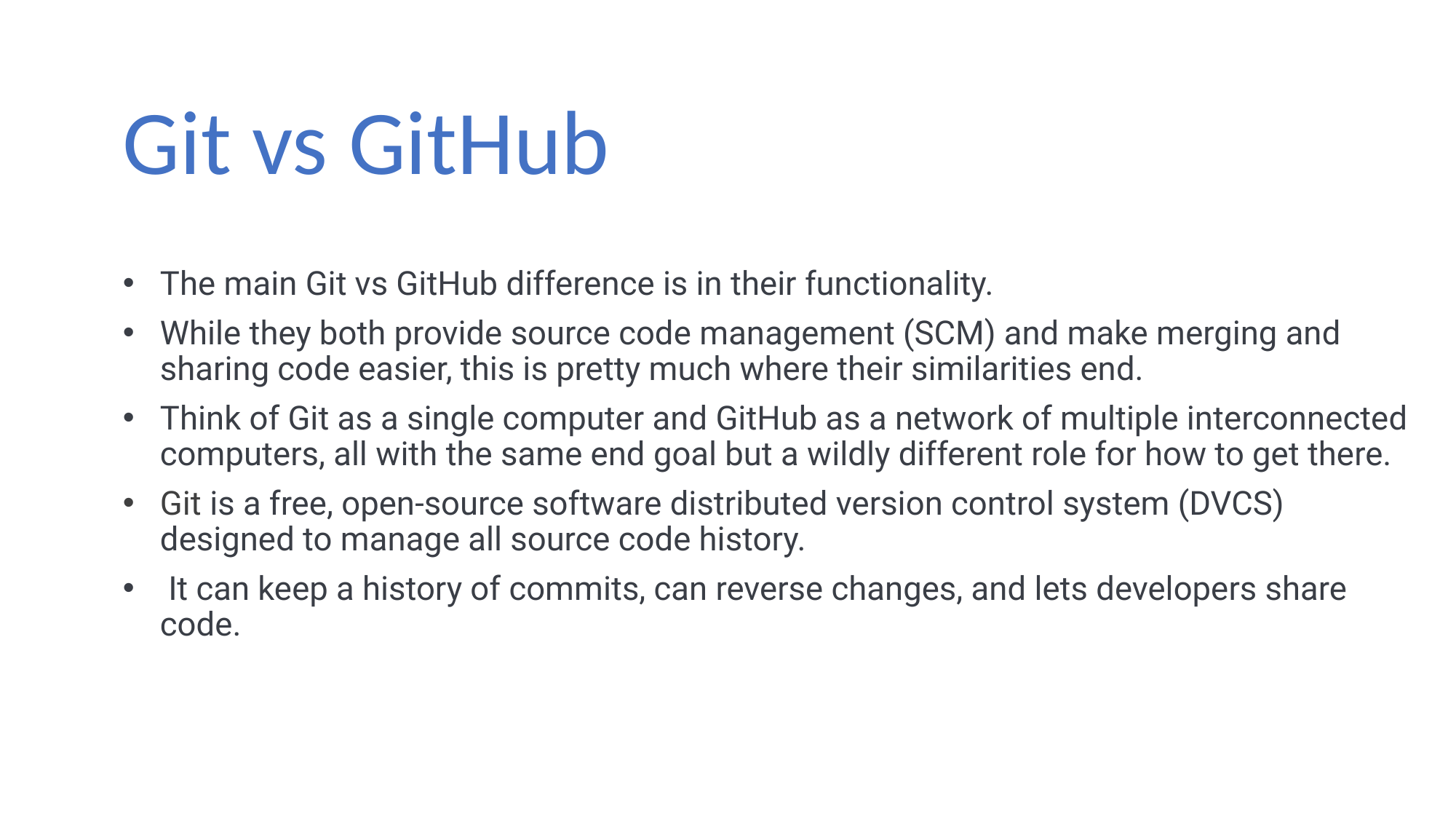

# Git vs GitHub
The main Git vs GitHub difference is in their functionality.
While they both provide source code management (SCM) and make merging and sharing code easier, this is pretty much where their similarities end.
Think of Git as a single computer and GitHub as a network of multiple interconnected computers, all with the same end goal but a wildly different role for how to get there.
Git is a free, open-source software distributed version control system (DVCS) designed to manage all source code history.
 It can keep a history of commits, can reverse changes, and lets developers share code.